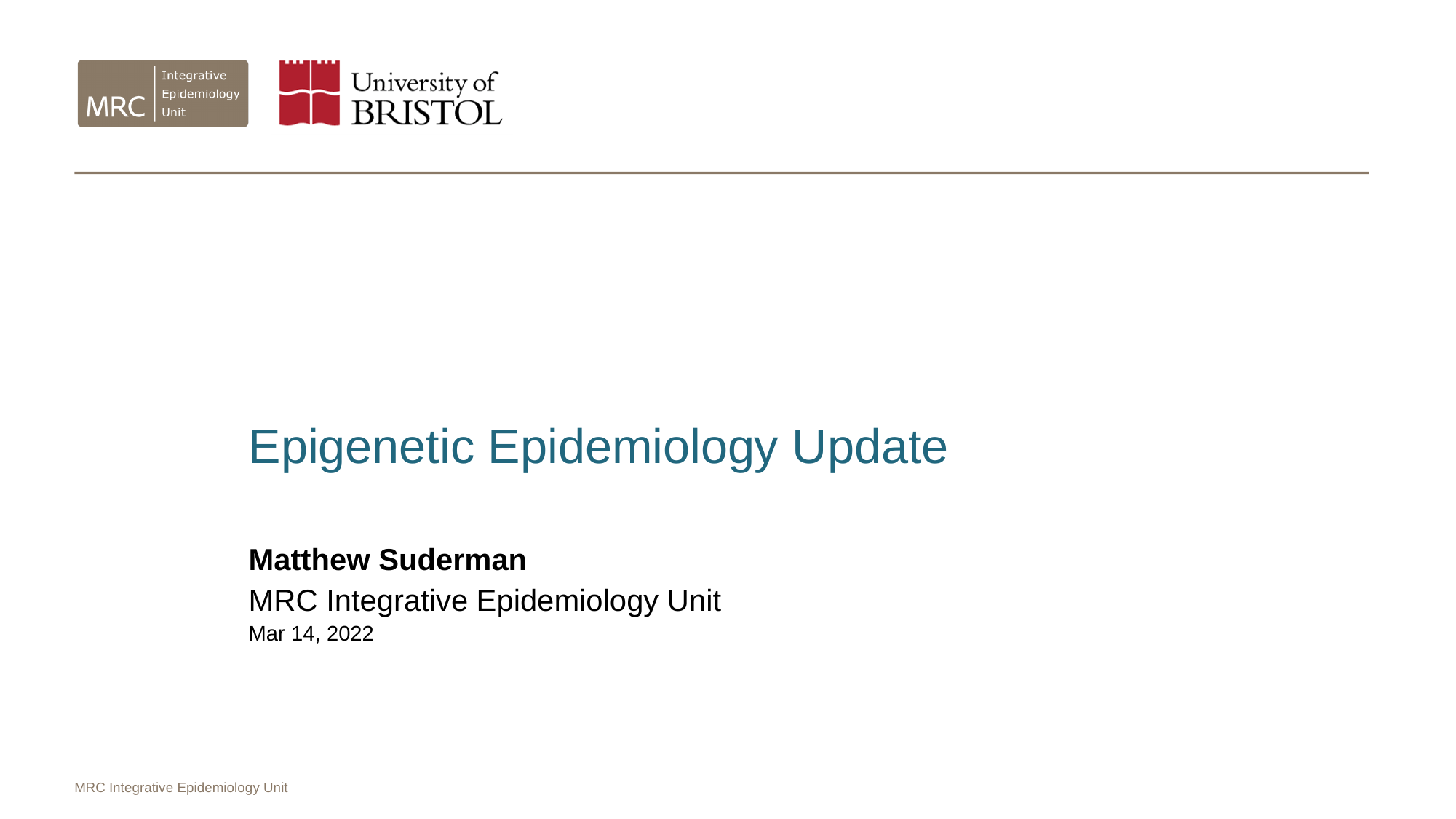

Epigenetic Epidemiology Update

Matthew Suderman
MRC Integrative Epidemiology Unit
Mar 14, 2022